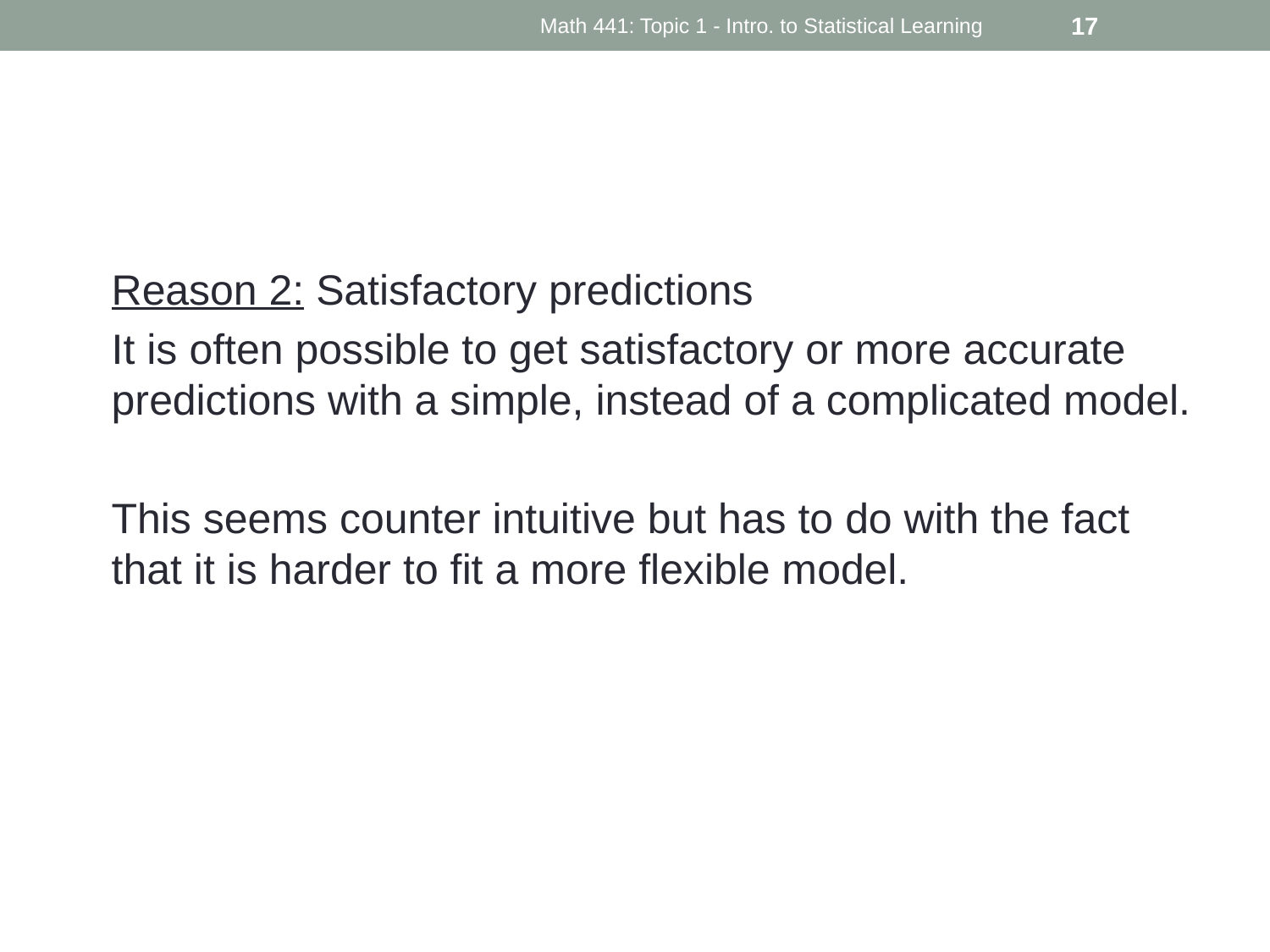

Math 441: Topic 1 - Intro. to Statistical Learning
17
Reason 2: Satisfactory predictions
It is often possible to get satisfactory or more accurate predictions with a simple, instead of a complicated model.

This seems counter intuitive but has to do with the fact that it is harder to fit a more flexible model.